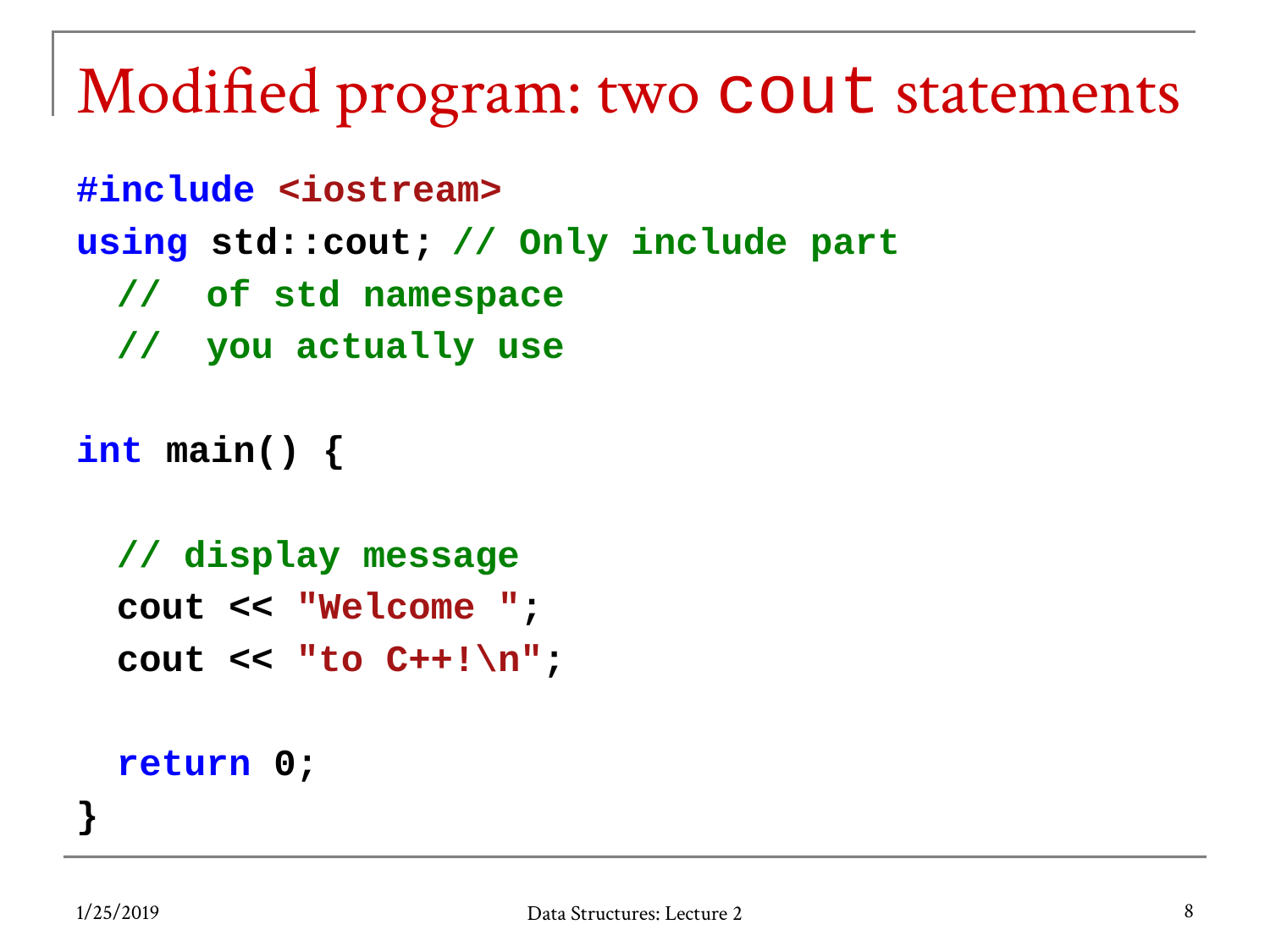

# Modified program: two cout statements
#include <iostream>
using std::cout;	// Only include part
					//  of std namespace
					//  you actually use

int main() {

	// display message
	cout << "Welcome ";
	cout << "to C++!\n";

	return 0;
}

1/25/2019
8
Data Structures: Lecture 2